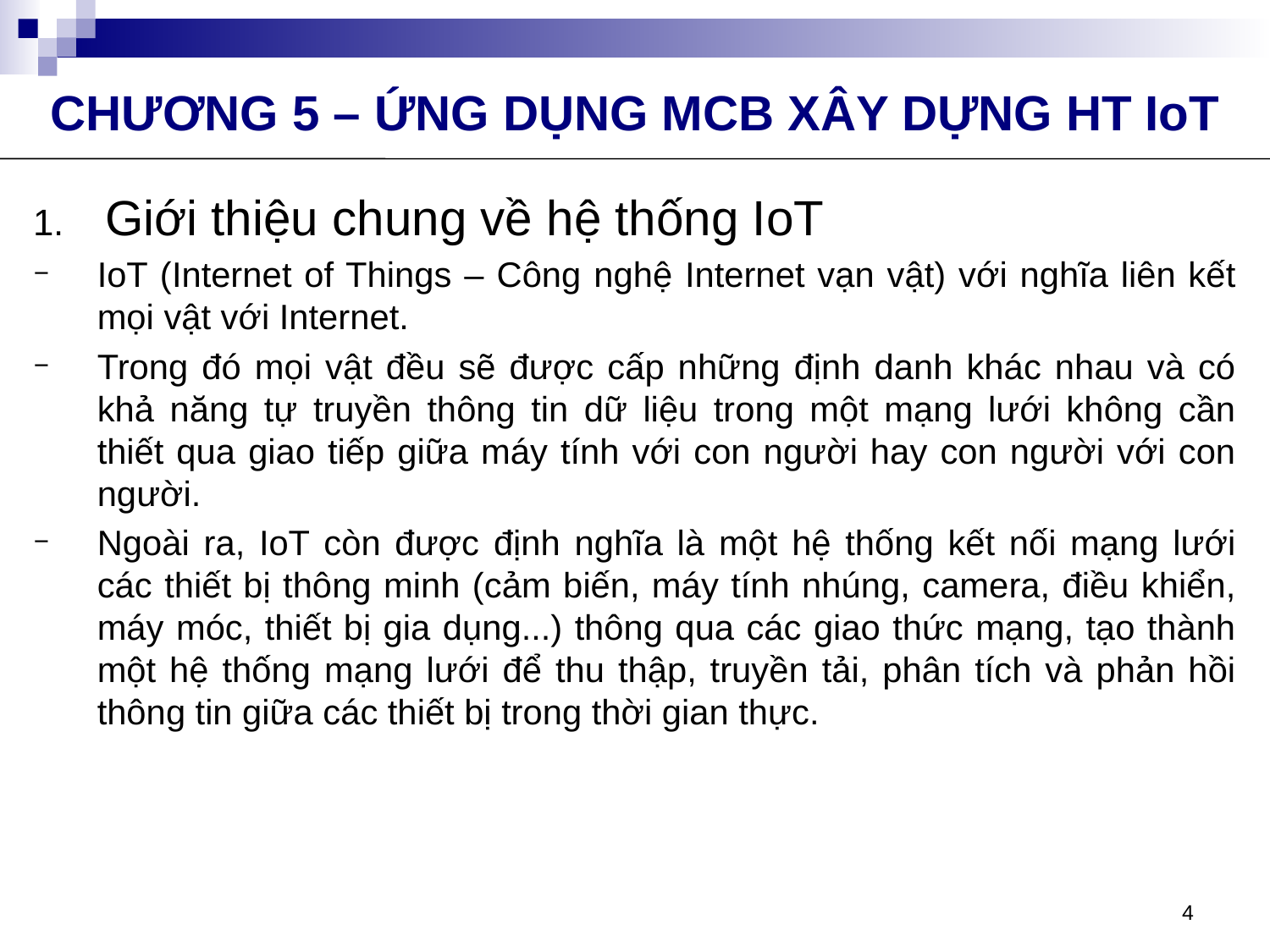

CHƯƠNG 5 – ỨNG DỤNG MCB XÂY DỰNG HT IoT

Giới thiệu chung về hệ thống IoT
IoT (Internet of Things – Công nghệ Internet vạn vật) với nghĩa liên kết mọi vật với Internet.
Trong đó mọi vật đều sẽ được cấp những định danh khác nhau và có khả năng tự truyền thông tin dữ liệu trong một mạng lưới không cần thiết qua giao tiếp giữa máy tính với con người hay con người với con người.
Ngoài ra, IoT còn được định nghĩa là một hệ thống kết nối mạng lưới các thiết bị thông minh (cảm biến, máy tính nhúng, camera, điều khiển, máy móc, thiết bị gia dụng...) thông qua các giao thức mạng, tạo thành một hệ thống mạng lưới để thu thập, truyền tải, phân tích và phản hồi thông tin giữa các thiết bị trong thời gian thực.
4